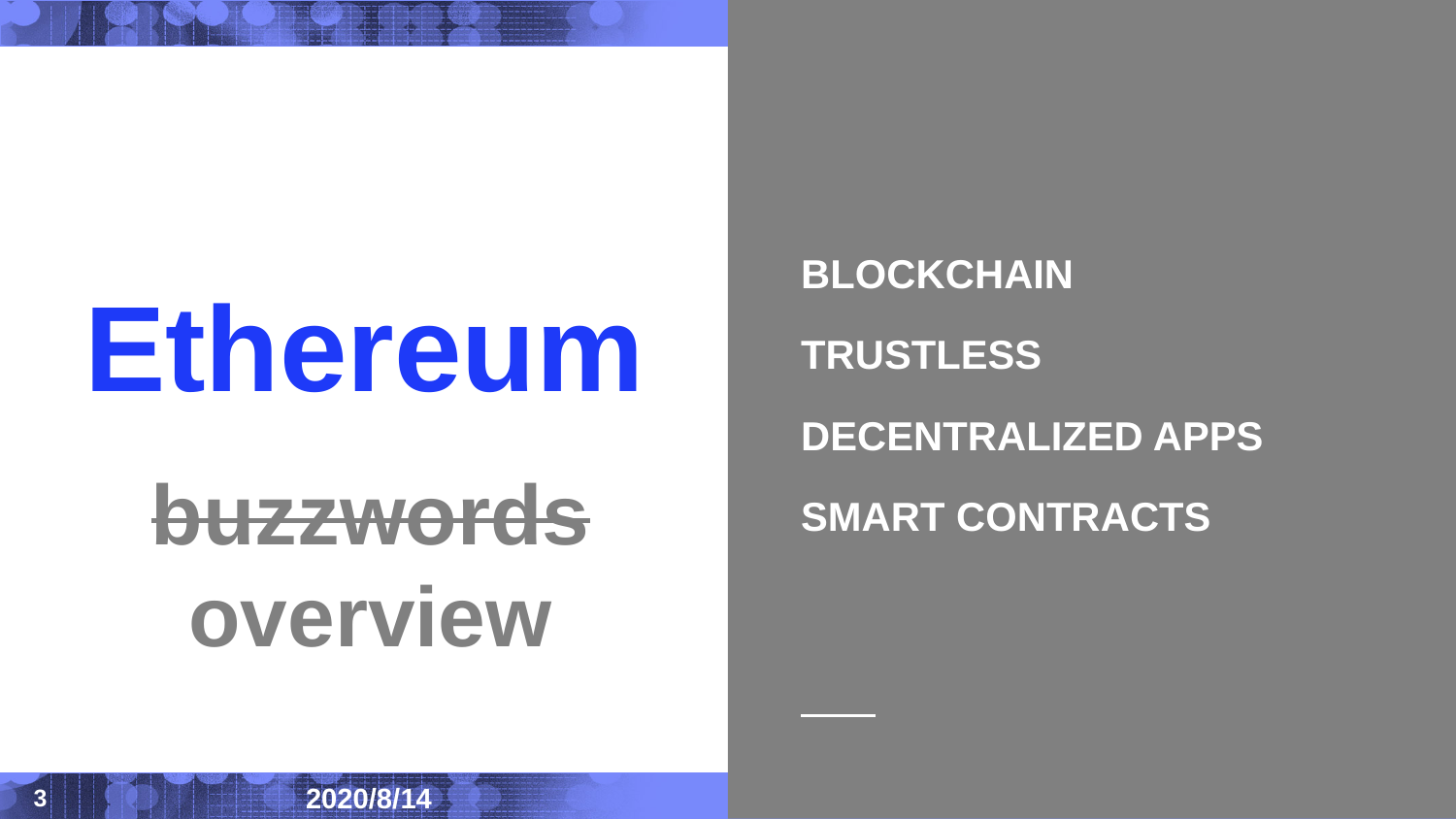

BLOCKCHAIN
TRUSTLESS
DECENTRALIZED APPS
SMART CONTRACTS
# Ethereum
buzzwords
overview
2020/8/14